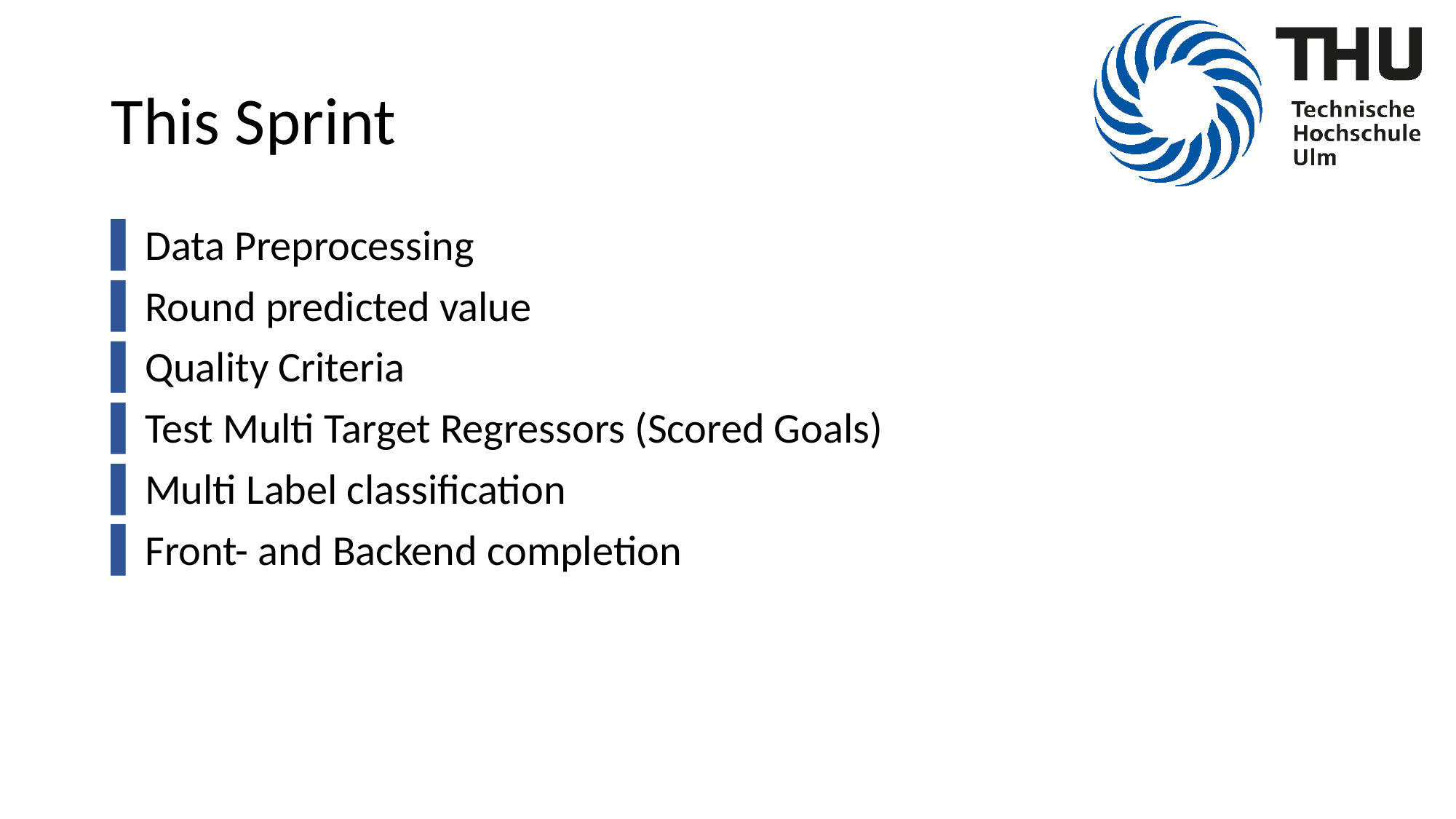

# This Sprint
Data Preprocessing
Round predicted value
Quality Criteria
Test Multi Target Regressors (Scored Goals)
Multi Label classification
Front- and Backend completion